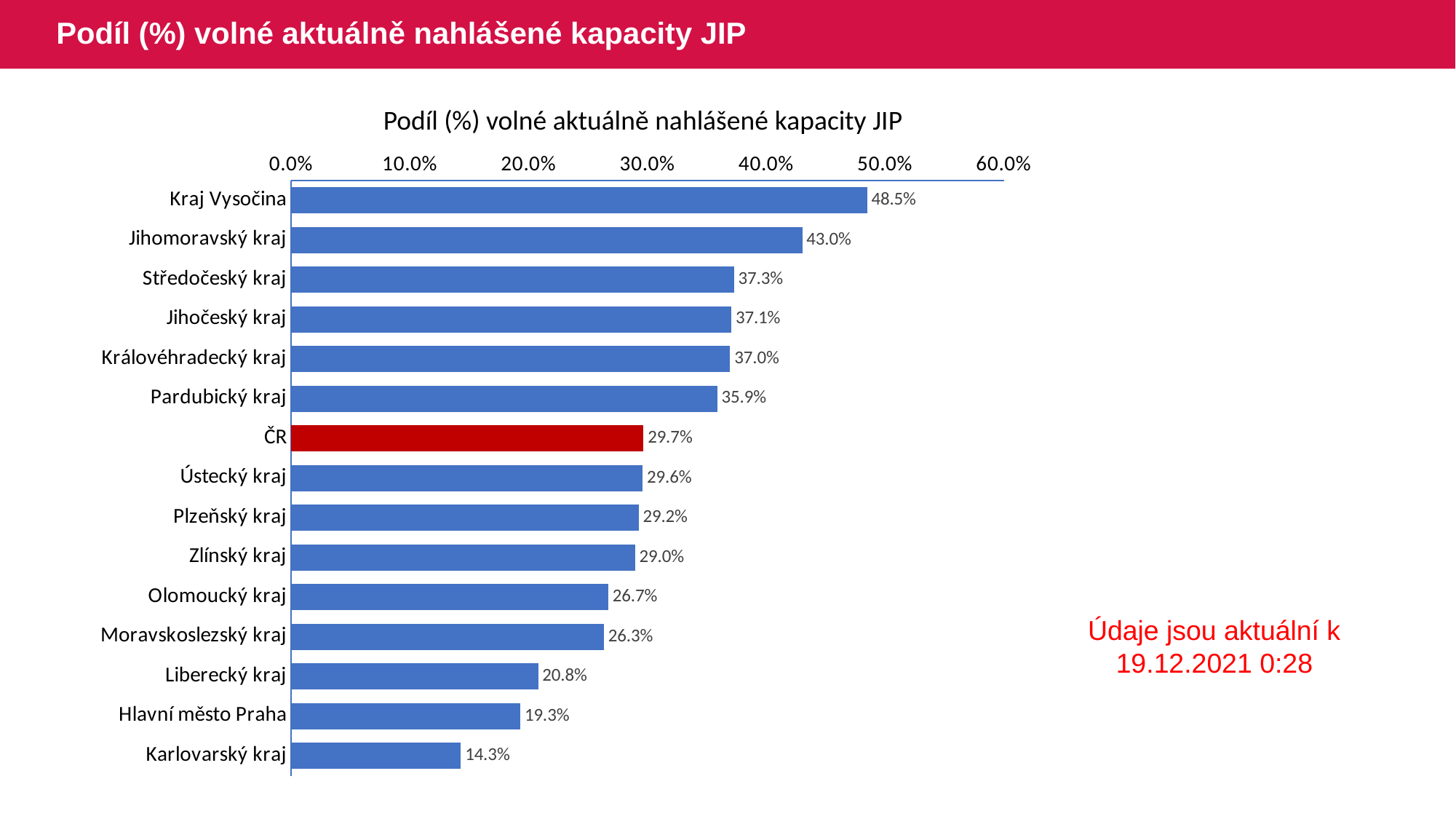

# Podíl (%) volné aktuálně nahlášené kapacity JIP
Podíl (%) volné aktuálně nahlášené kapacity JIP

### Chart

| Category | Series 1 |
|---|---|
| Kraj Vysočina | 0.484848484848 |
| Jihomoravský kraj | 0.430232558139 |
| Středočeský kraj | 0.372807017543 |
| Jihočeský kraj | 0.370629370629 |
| Královéhradecký kraj | 0.369565217391 |
| Pardubický kraj | 0.358778625954 |
| ČR | 0.29667308221 |
| Ústecký kraj | 0.295880149812 |
| Plzeňský kraj | 0.292490118577 |
| Zlínský kraj | 0.289617486338 |
| Olomoucký kraj | 0.267015706806 |
| Moravskoslezský kraj | 0.26326129666 |
| Liberecký kraj | 0.207920792079 |
| Hlavní město Praha | 0.192893401015 |
| Karlovarský kraj | 0.142857142857 |
Údaje jsou aktuální k 19.12.2021 0:28